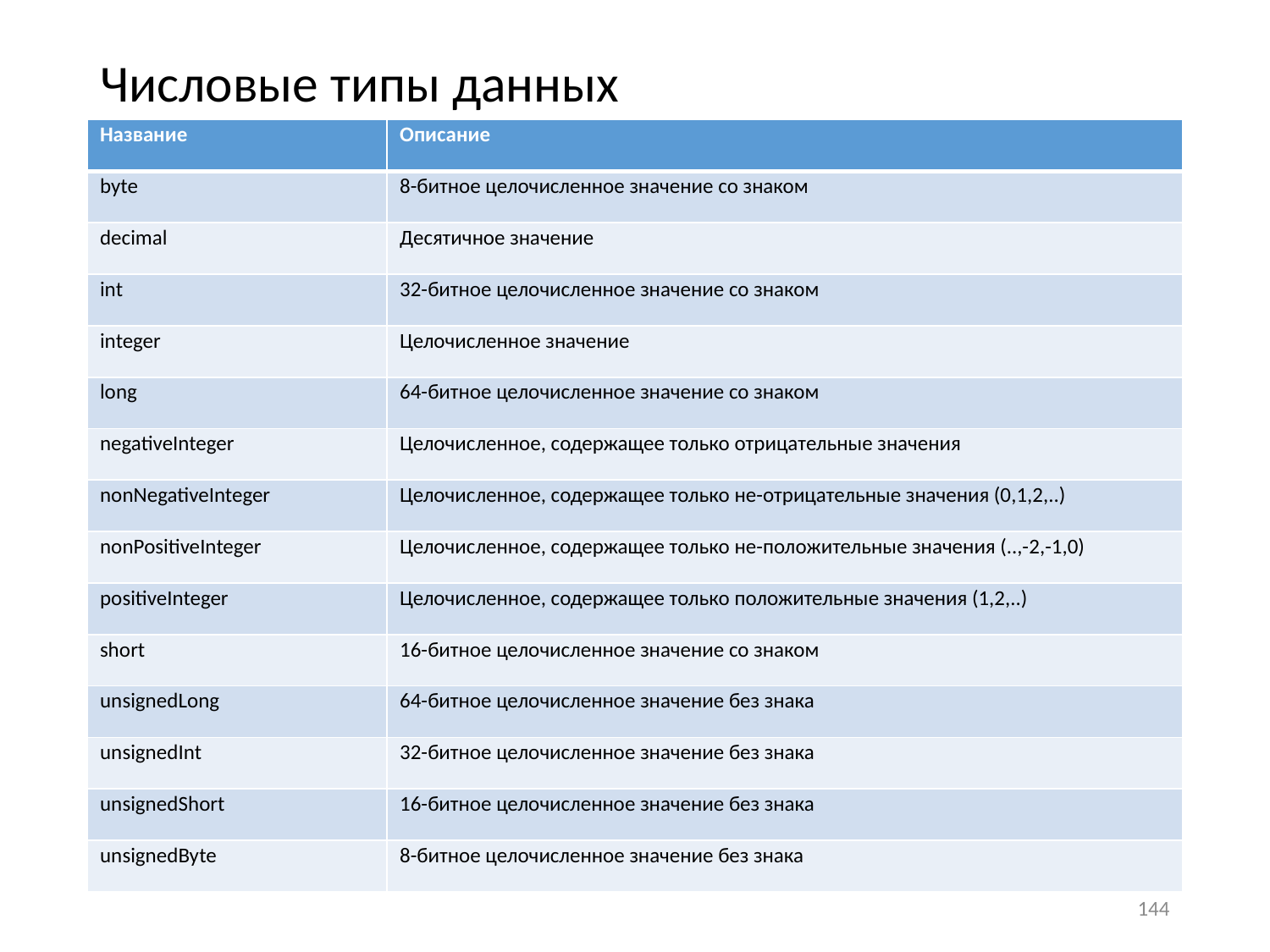

# Числовые типы данных
| Название | Описание |
| --- | --- |
| byte | 8-битное целочисленное значение со знаком |
| decimal | Десятичное значение |
| int | 32-битное целочисленное значение со знаком |
| integer | Целочисленное значение |
| long | 64-битное целочисленное значение со знаком |
| negativeInteger | Целочисленное, содержащее только отрицательные значения |
| nonNegativeInteger | Целочисленное, содержащее только не-отрицательные значения (0,1,2,..) |
| nonPositiveInteger | Целочисленное, содержащее только не-положительные значения (..,-2,-1,0) |
| positiveInteger | Целочисленное, содержащее только положительные значения (1,2,..) |
| short | 16-битное целочисленное значение со знаком |
| unsignedLong | 64-битное целочисленное значение без знака |
| unsignedInt | 32-битное целочисленное значение без знака |
| unsignedShort | 16-битное целочисленное значение без знака |
| unsignedByte | 8-битное целочисленное значение без знака |
144